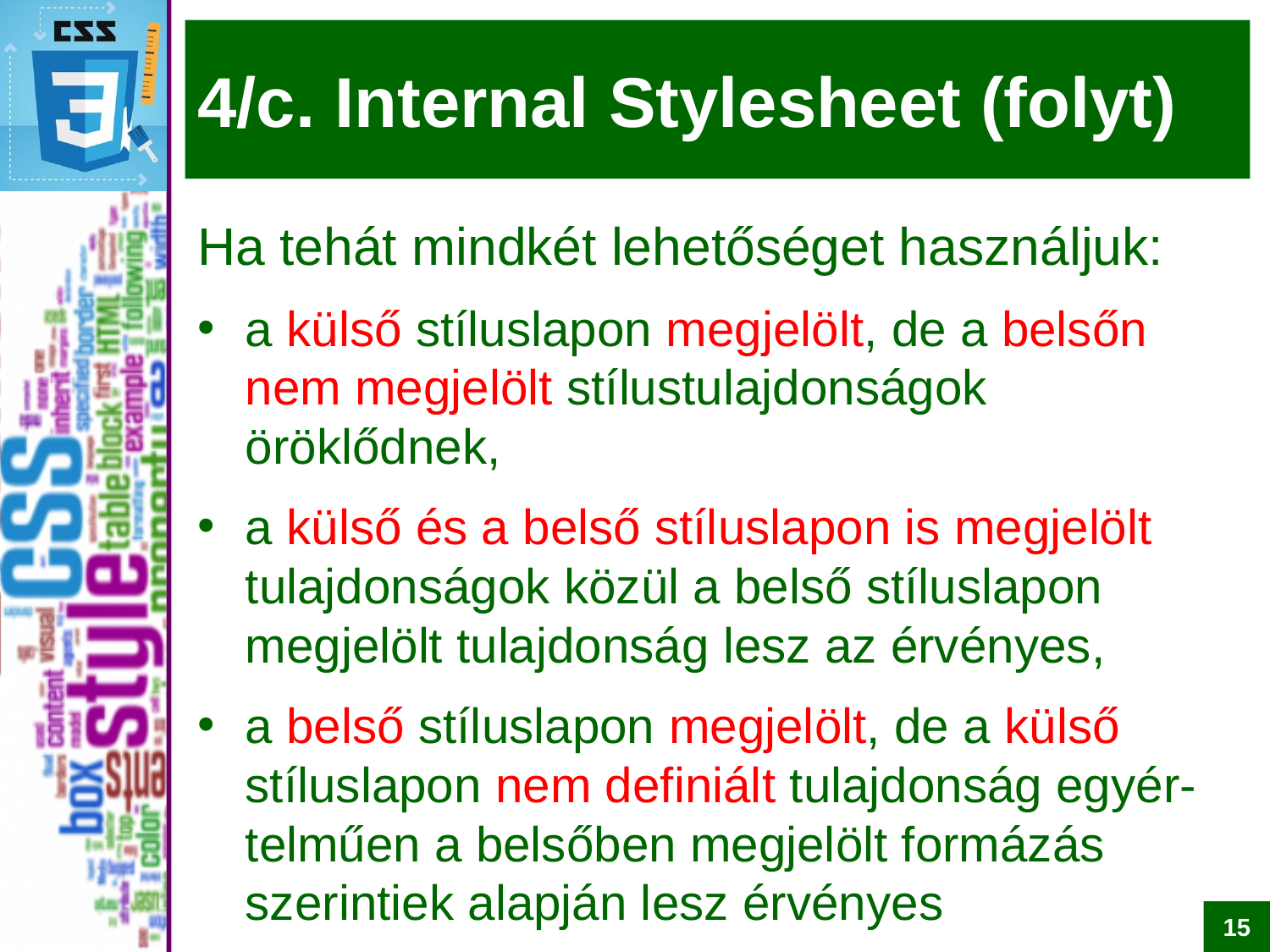

# 4/c. Internal Stylesheet (folyt)
Ha tehát mindkét lehetőséget használjuk:
a külső stíluslapon megjelölt, de a belsőn nem megjelölt stílustulajdonságok öröklődnek,
a külső és a belső stíluslapon is megjelölt tulajdonságok közül a belső stíluslapon megjelölt tulajdonság lesz az érvényes,
a belső stíluslapon megjelölt, de a külső stíluslapon nem definiált tulajdonság egyér-telműen a belsőben megjelölt formázás szerintiek alapján lesz érvényes
15